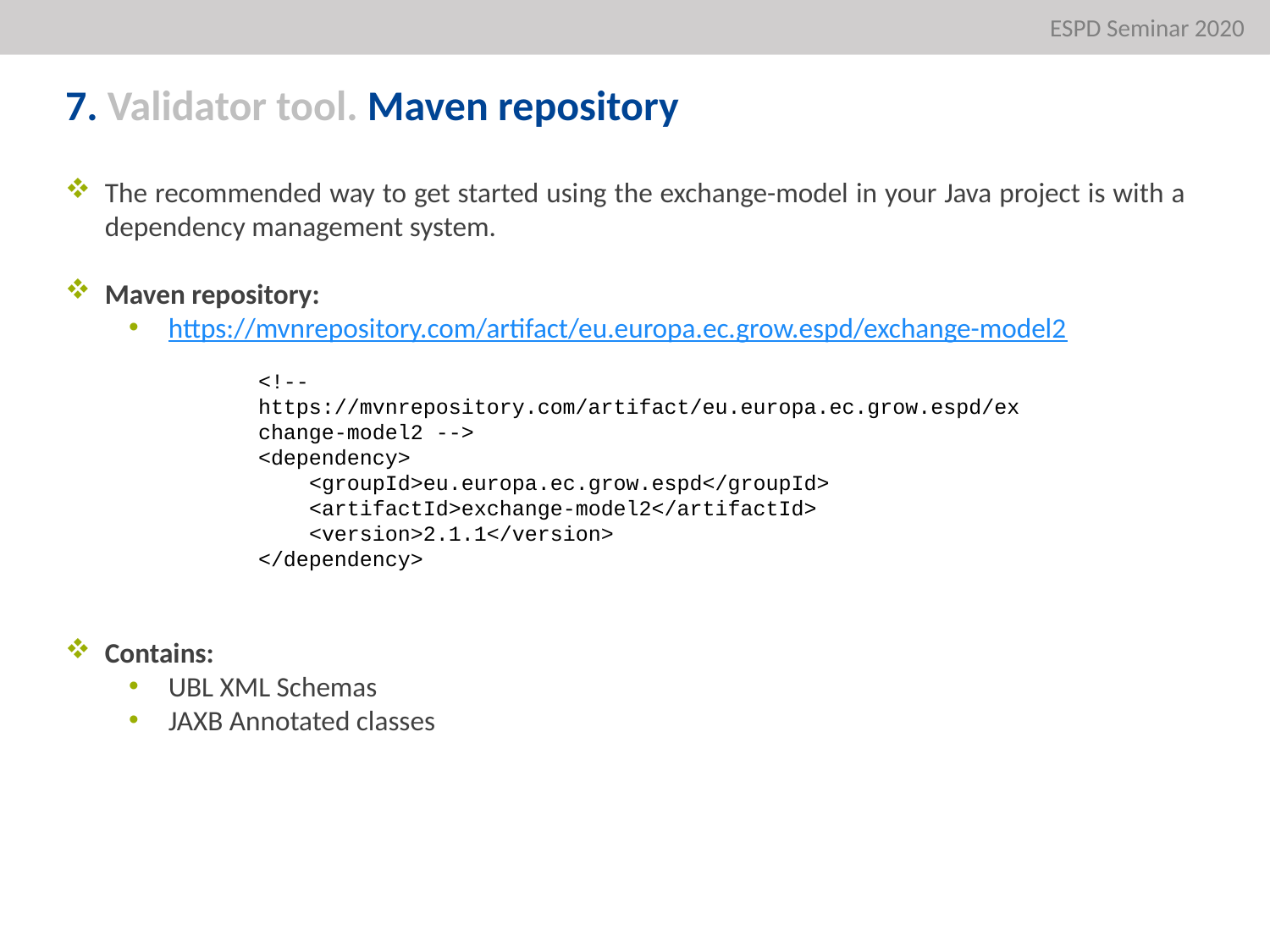

ESPD Seminar 2020

7. Validator tool. Maven repository
The recommended way to get started using the exchange-model in your Java project is with a dependency management system.

Maven repository:
https://mvnrepository.com/artifact/eu.europa.ec.grow.espd/exchange-model2

Contains:
UBL XML Schemas
JAXB Annotated classes
<!-- https://mvnrepository.com/artifact/eu.europa.ec.grow.espd/exchange-model2 -->
<dependency>
    <groupId>eu.europa.ec.grow.espd</groupId>
    <artifactId>exchange-model2</artifactId>
    <version>2.1.1</version>
</dependency>